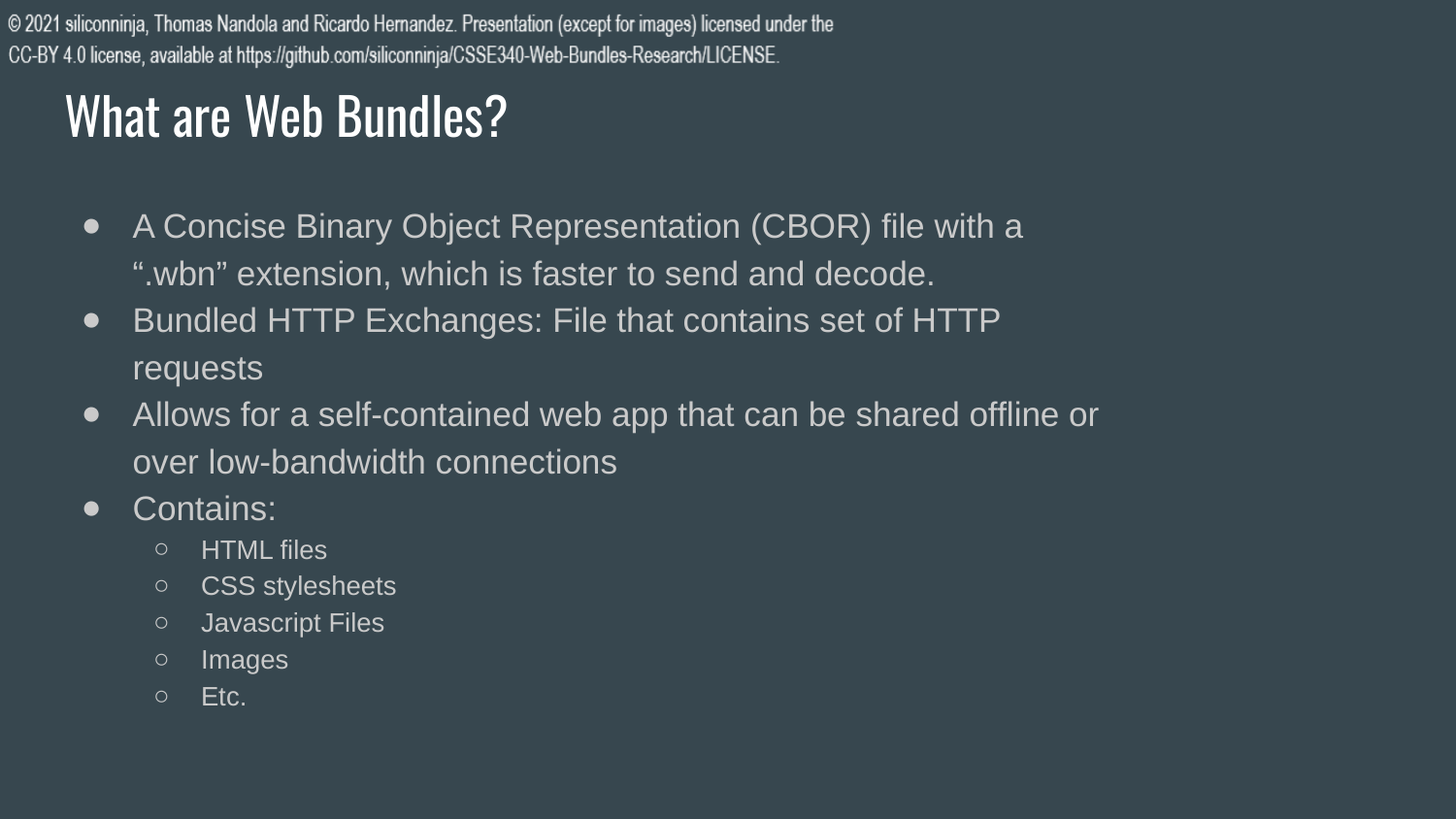

# What are Web Bundles?
A Concise Binary Object Representation (CBOR) file with a “.wbn” extension, which is faster to send and decode.
Bundled HTTP Exchanges: File that contains set of HTTP requests
Allows for a self-contained web app that can be shared offline or over low-bandwidth connections
Contains:
HTML files
CSS stylesheets
Javascript Files
Images
Etc.